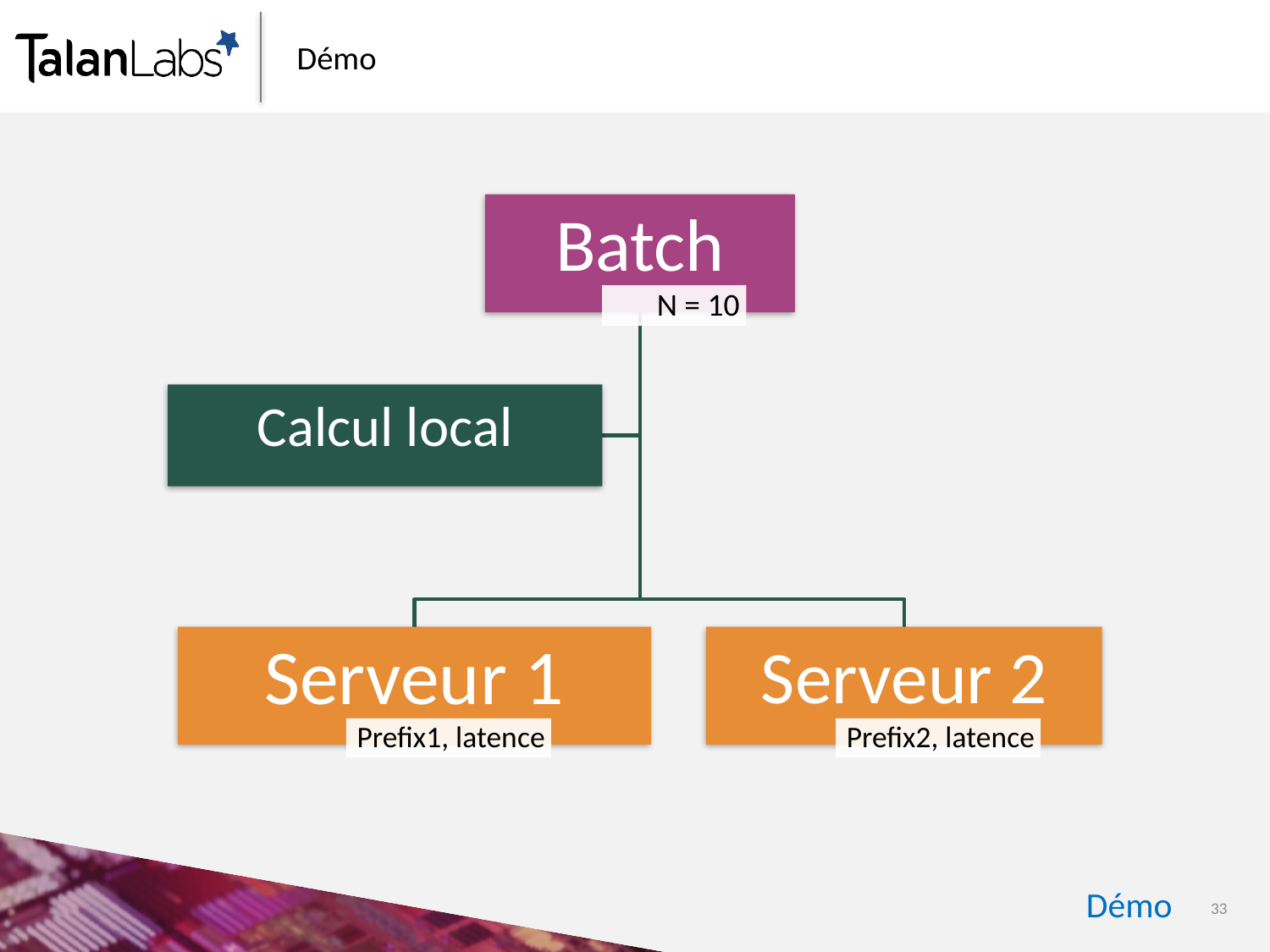

# Démo
Batch
N = 10
Serveur 1
Prefix1, latence
Serveur 2
Prefix2, latence
Calcul local

Démo
33